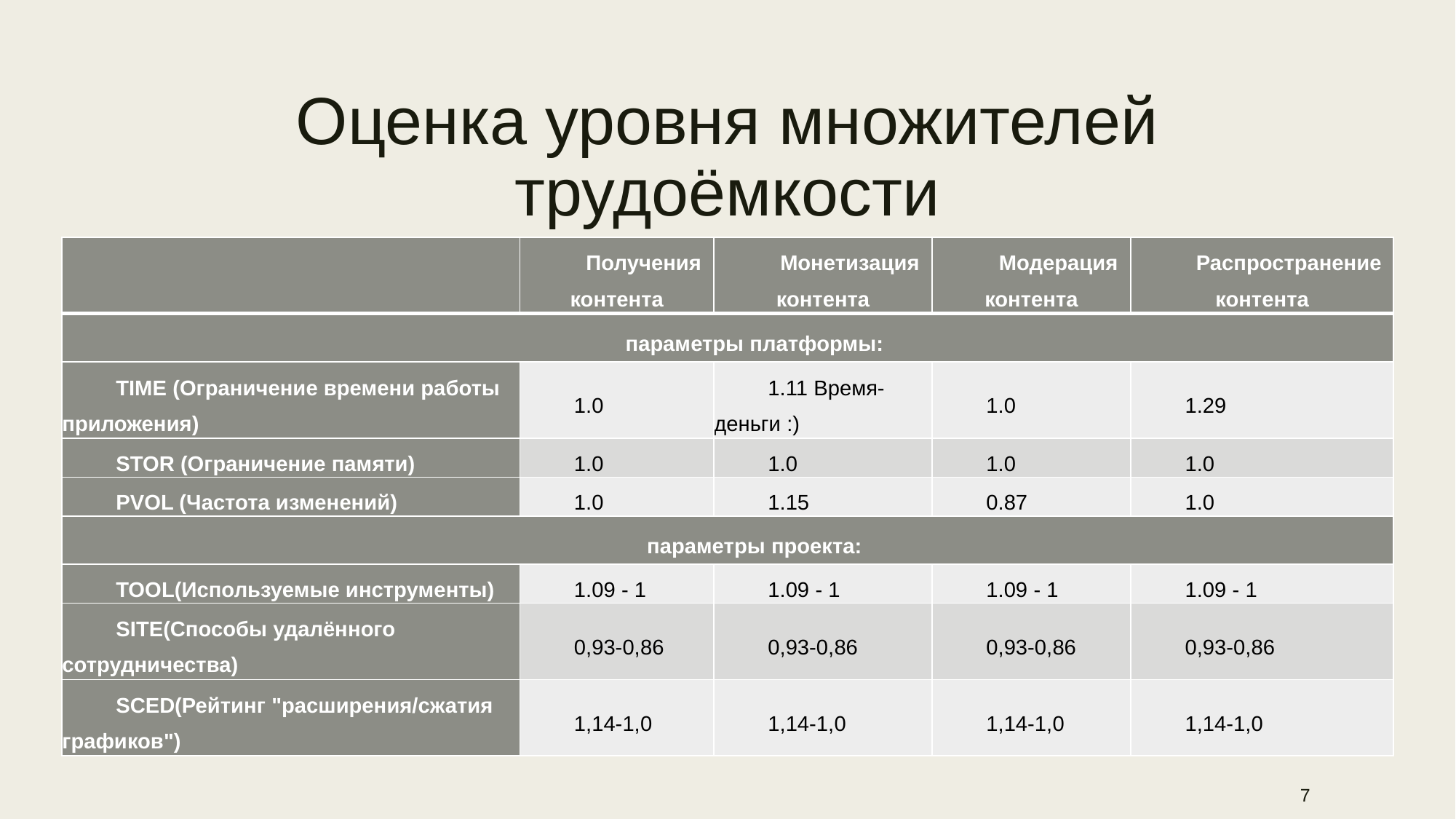

# Оценка уровня множителей трудоёмкости
|  | Получения контента | Монетизация контента | Модерация контента | Распространение контента |
| --- | --- | --- | --- | --- |
| параметры платформы: |  |  |  |  |
| TIME (Ограничение времени работы приложения) | 1.0 | 1.11 Время-деньги :) | 1.0 | 1.29 |
| STOR (Ограничение памяти) | 1.0 | 1.0 | 1.0 | 1.0 |
| PVOL (Частота изменений) | 1.0 | 1.15 | 0.87 | 1.0 |
| параметры проекта: |  |  |  |  |
| TOOL(Используемые инструменты) | 1.09 - 1 | 1.09 - 1 | 1.09 - 1 | 1.09 - 1 |
| SITE(Способы удалённого сотрудничества) | 0,93-0,86 | 0,93-0,86 | 0,93-0,86 | 0,93-0,86 |
| SCED(Рейтинг "расширения/сжатия графиков") | 1,14-1,0 | 1,14-1,0 | 1,14-1,0 | 1,14-1,0 |
7